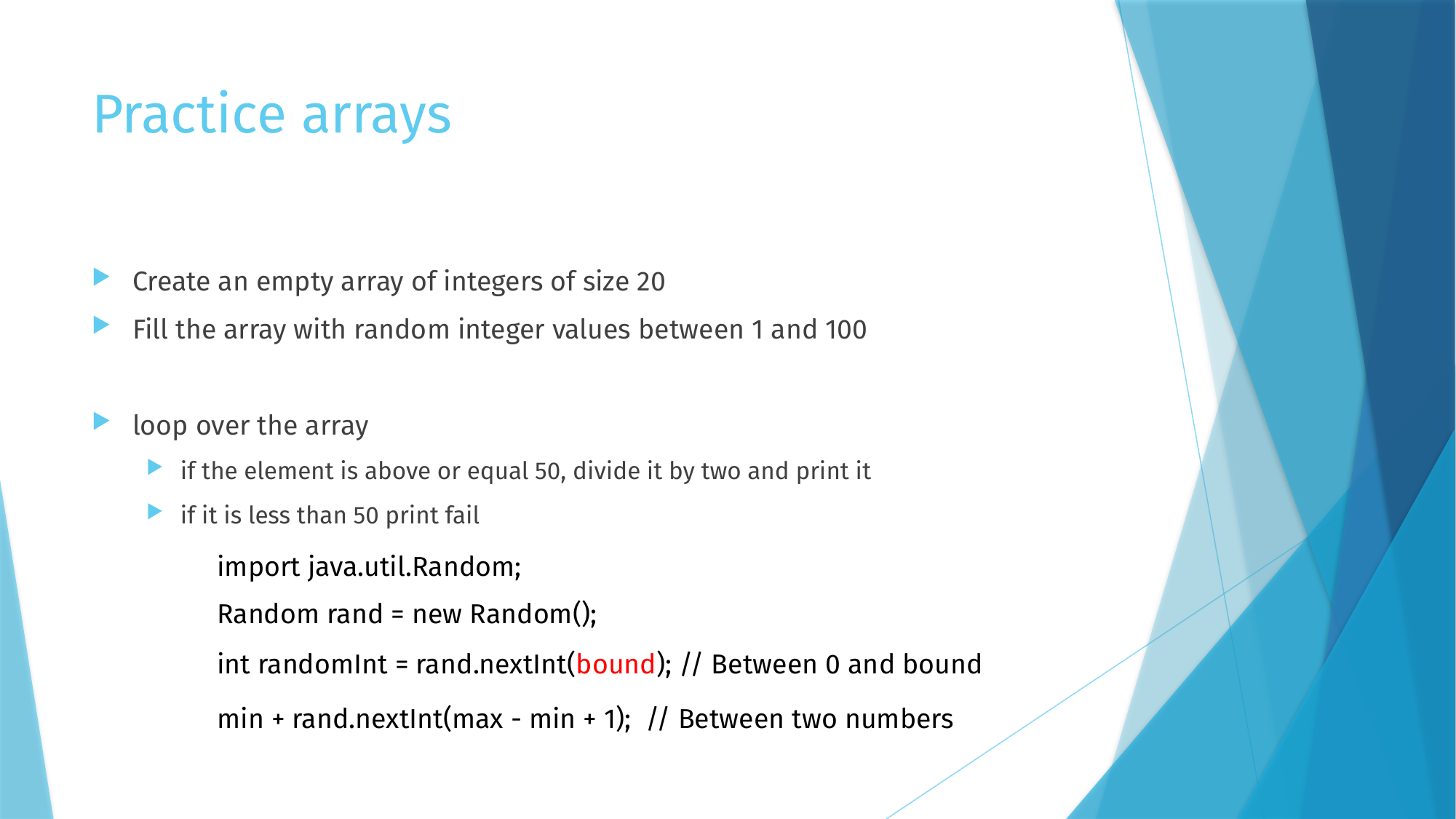

# Practice arrays
Create an empty array of integers of size 20
Fill the array with random integer values between 1 and 100

loop over the array
if the element is above or equal 50, divide it by two and print it
if it is less than 50 print fail
import java.util.Random;
Random rand = new Random();
int randomInt = rand.nextInt(bound); // Between 0 and bound
min + rand.nextInt(max - min + 1);  // Between two numbers